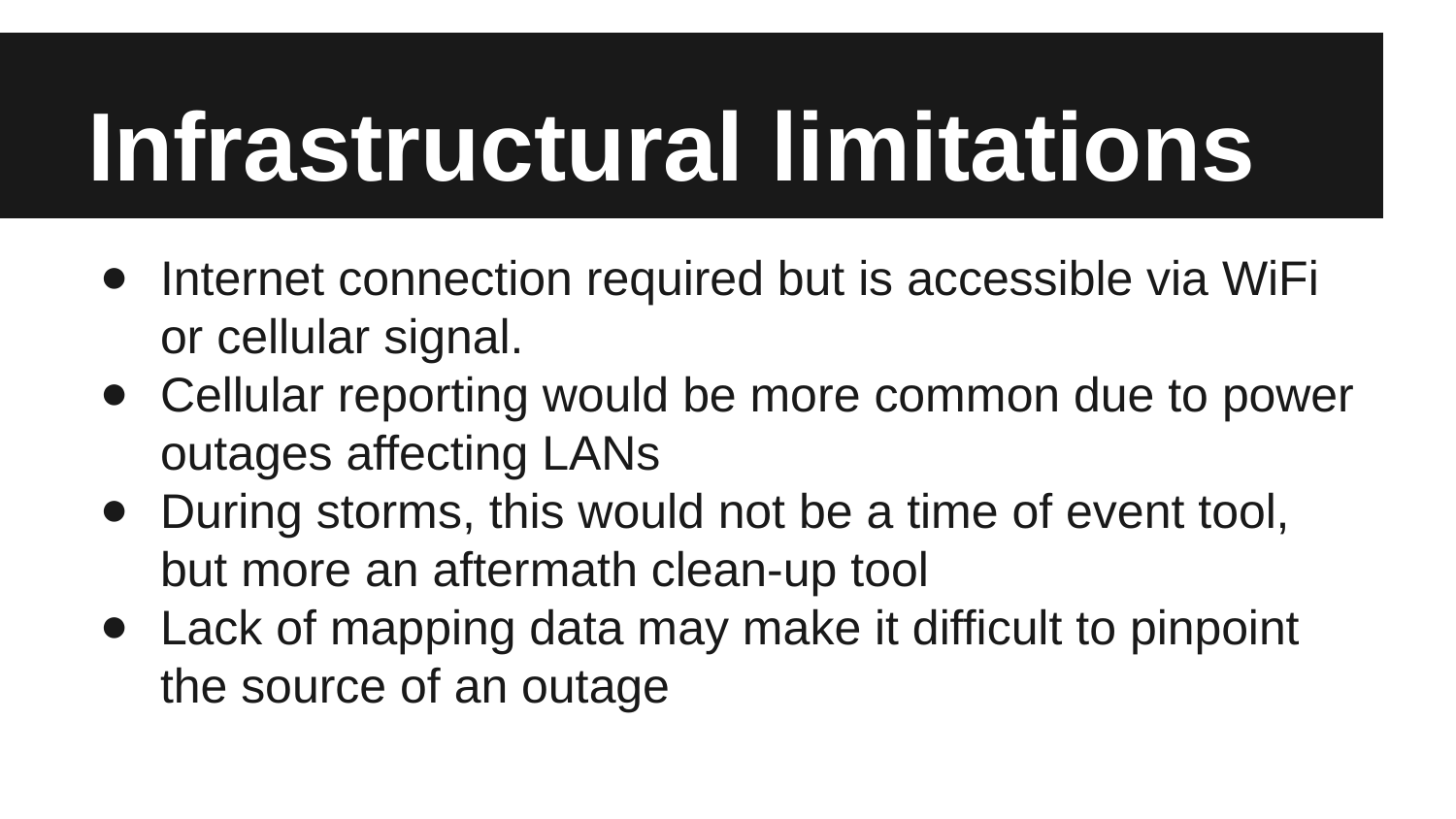

# Infrastructural limitations
Internet connection required but is accessible via WiFi or cellular signal.
Cellular reporting would be more common due to power outages affecting LANs
During storms, this would not be a time of event tool, but more an aftermath clean-up tool
Lack of mapping data may make it difficult to pinpoint the source of an outage